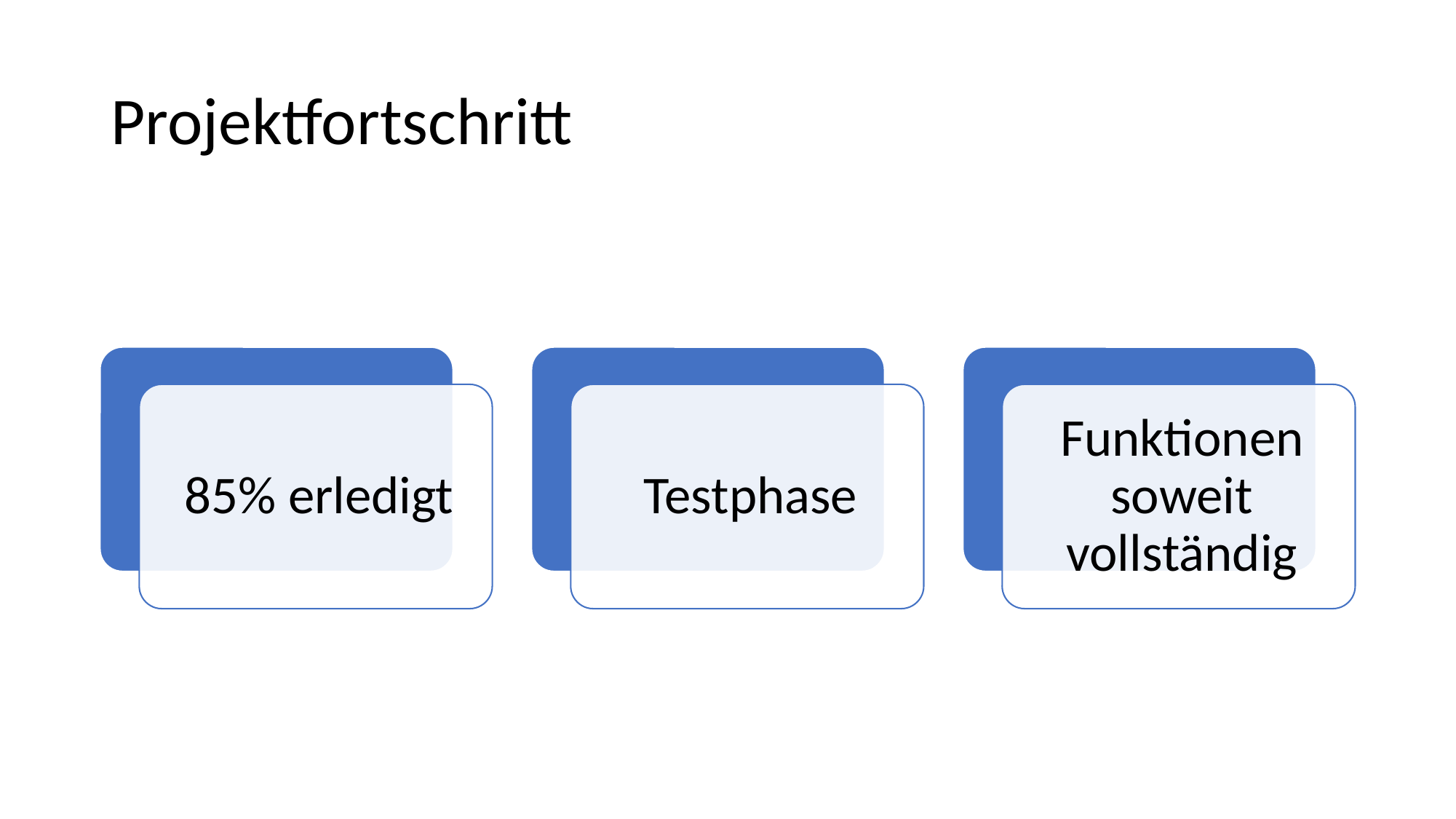

# Projektfortschritt
85% erledigt
Testphase
Funktionen soweit vollständig